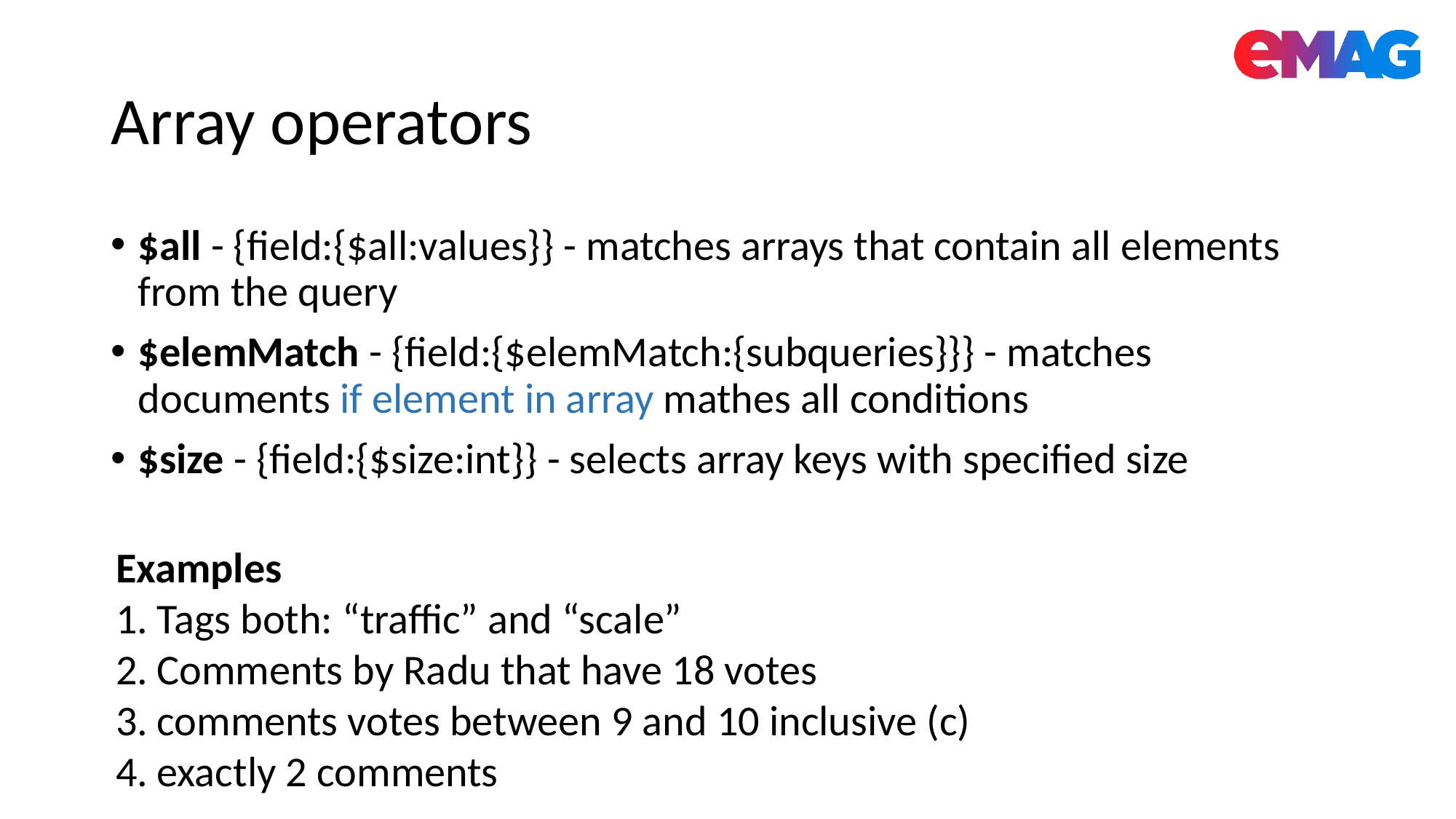

# Array operators
$all - {field:{$all:values}} - matches arrays that contain all elements from the query
$elemMatch - {field:{$elemMatch:{subqueries}}} - matches documents if element in array mathes all conditions
$size - {field:{$size:int}} - selects array keys with specified size

Examples
Tags both: “traffic” and “scale”
Comments by Radu that have 18 votes
comments votes between 9 and 10 inclusive (c)
exactly 2 comments